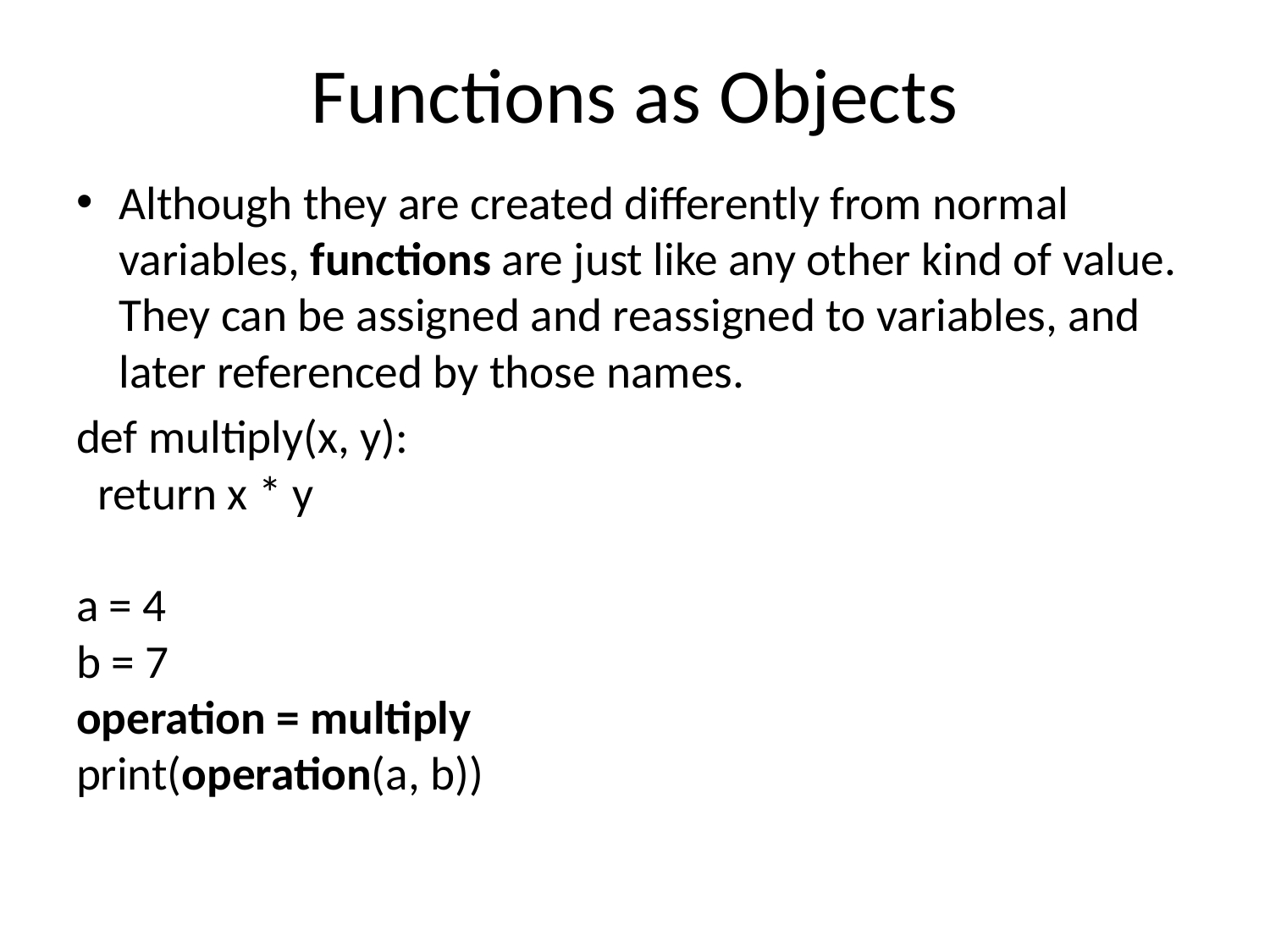

# Functions as Objects
Although they are created differently from normal variables, functions are just like any other kind of value. 
They can be assigned and reassigned to variables, and later referenced by those names.
def multiply(x, y):
  return x * y
a = 4
b = 7
operation = multiply
print(operation(a, b))